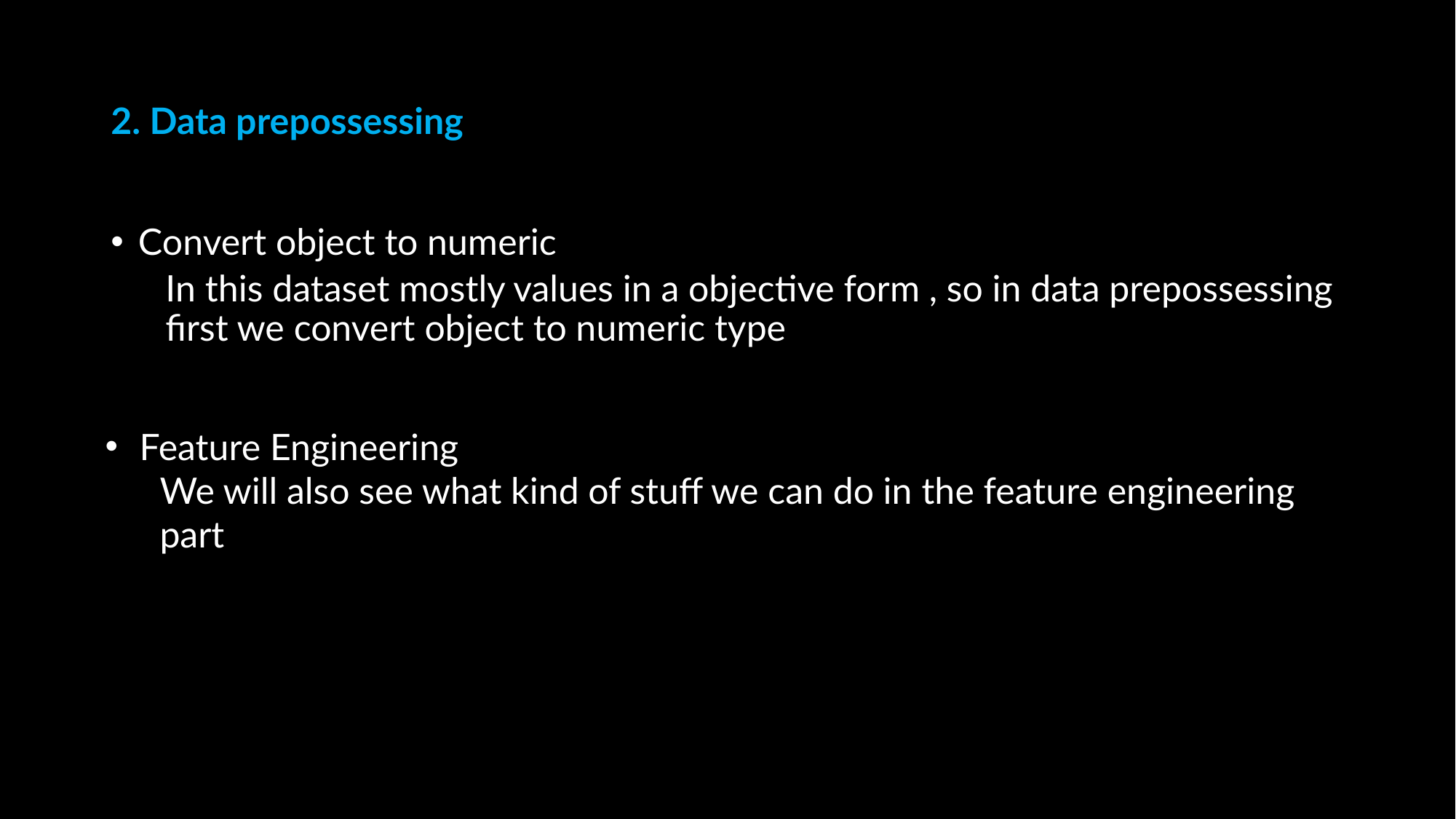

# 2. Data prepossessing
Convert object to numeric
In this dataset mostly values in a objective form , so in data prepossessing first we convert object to numeric type
Feature Engineering
We will also see what kind of stuff we can do in the feature engineering part